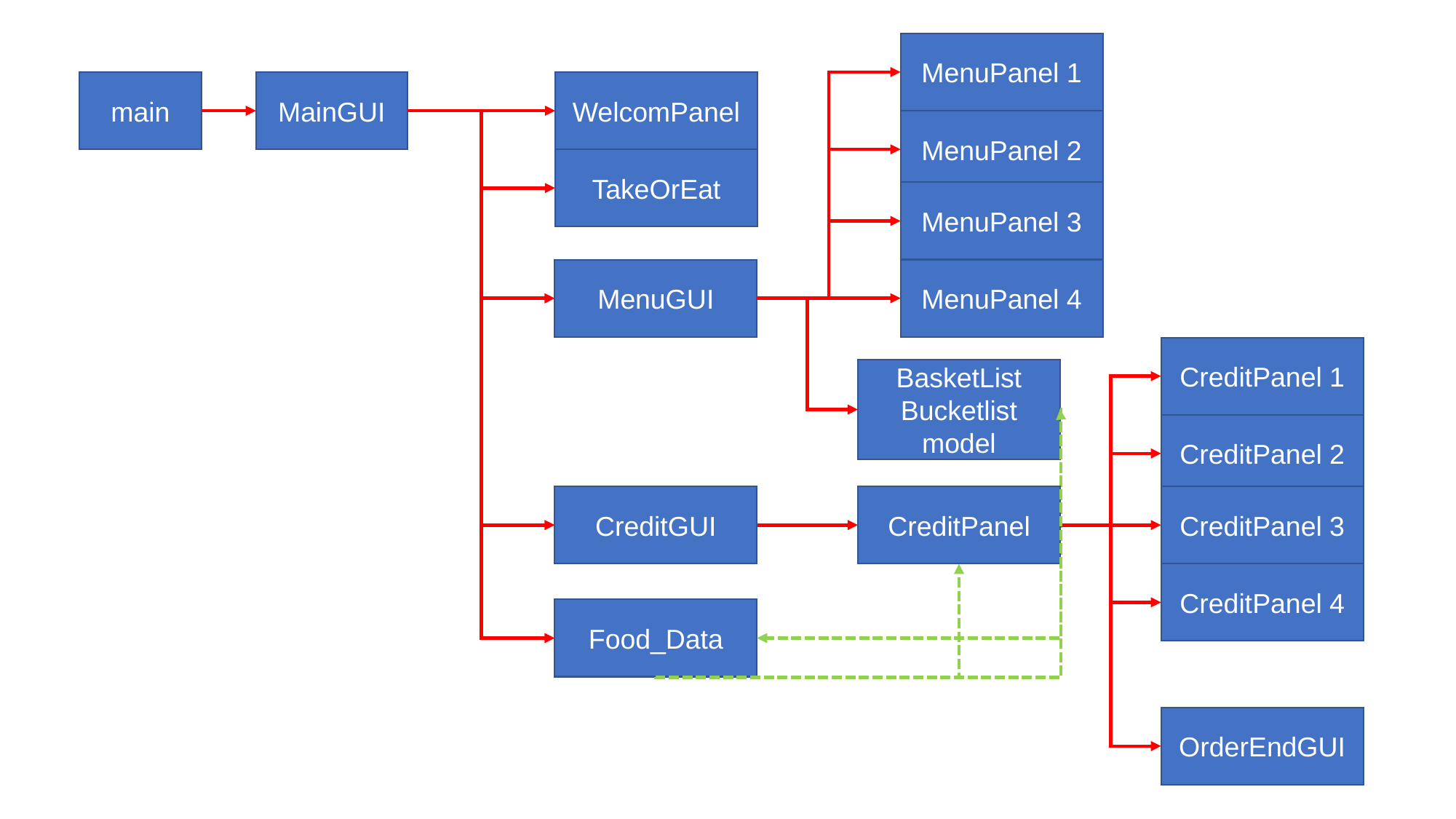

MenuPanel 1
MenuPanel 2
MenuPanel 3
MenuPanel 4
MenuGUI
main
MainGUI
WelcomPanel
TakeOrEat
CreditPanel 1
CreditPanel 2
CreditPanel 3
CreditPanel 4
OrderEndGUI
CreditGUI
CreditPanel
BasketList
Bucketlist
model
Food_Data